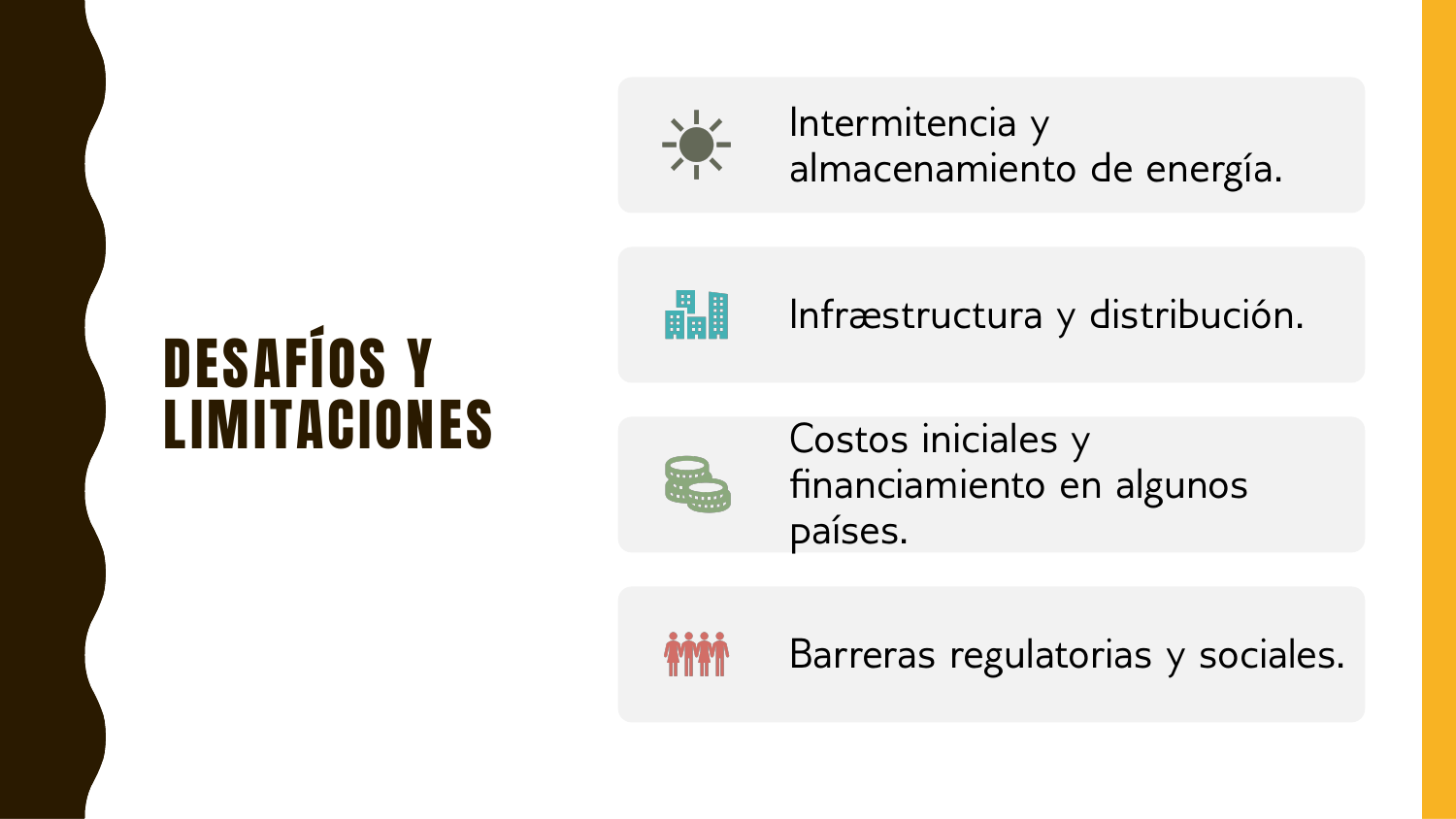

# Desafíos y limitaciones
Intermitencia y almacenamiento de energía.
Infraestructura y distribución.
Costos iniciales y financiamiento en algunos países.
Barreras regulatorias y sociales.